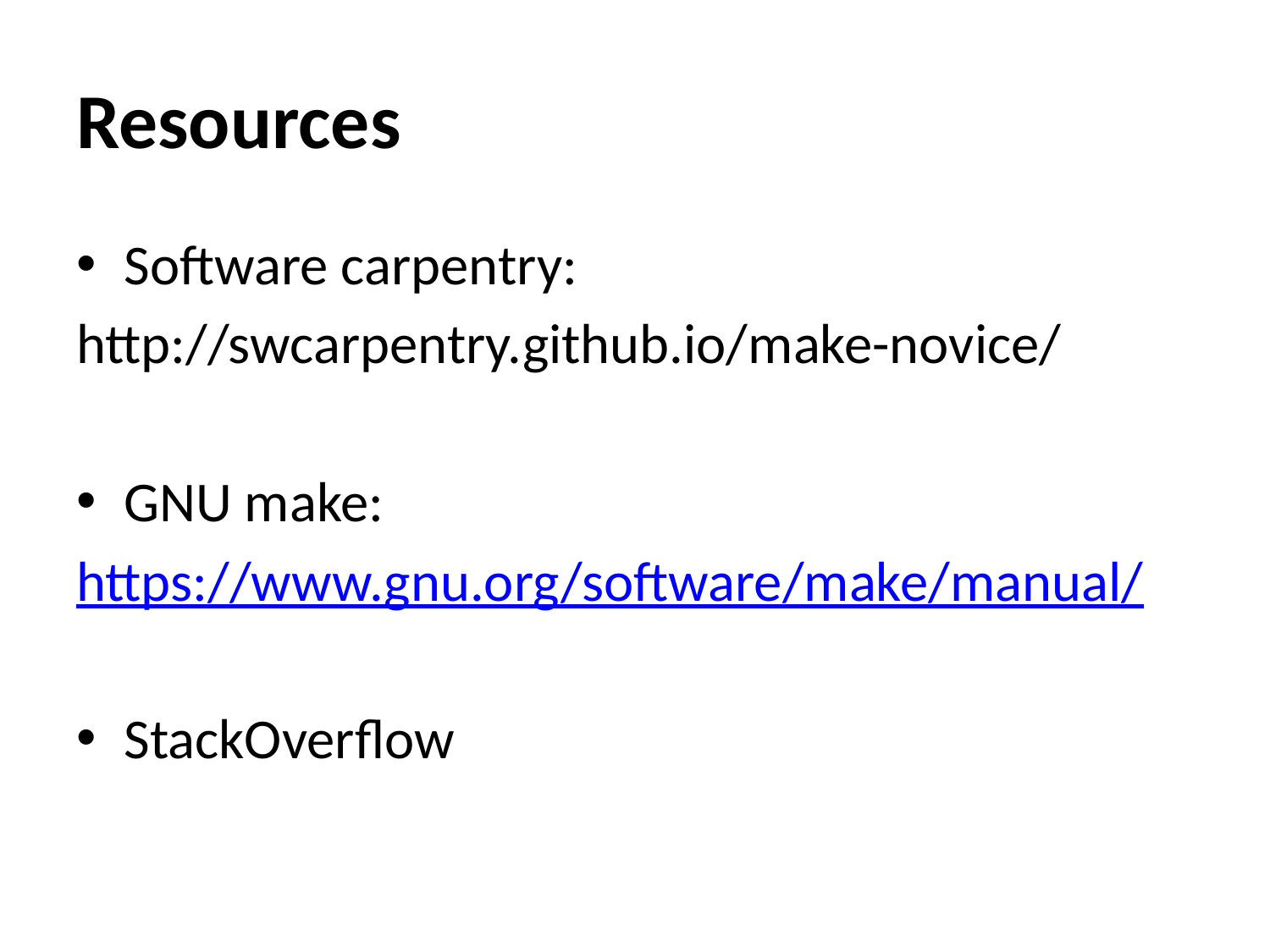

# Resources
Software carpentry:
http://swcarpentry.github.io/make-novice/

GNU make:
https://www.gnu.org/software/make/manual/

StackOverflow